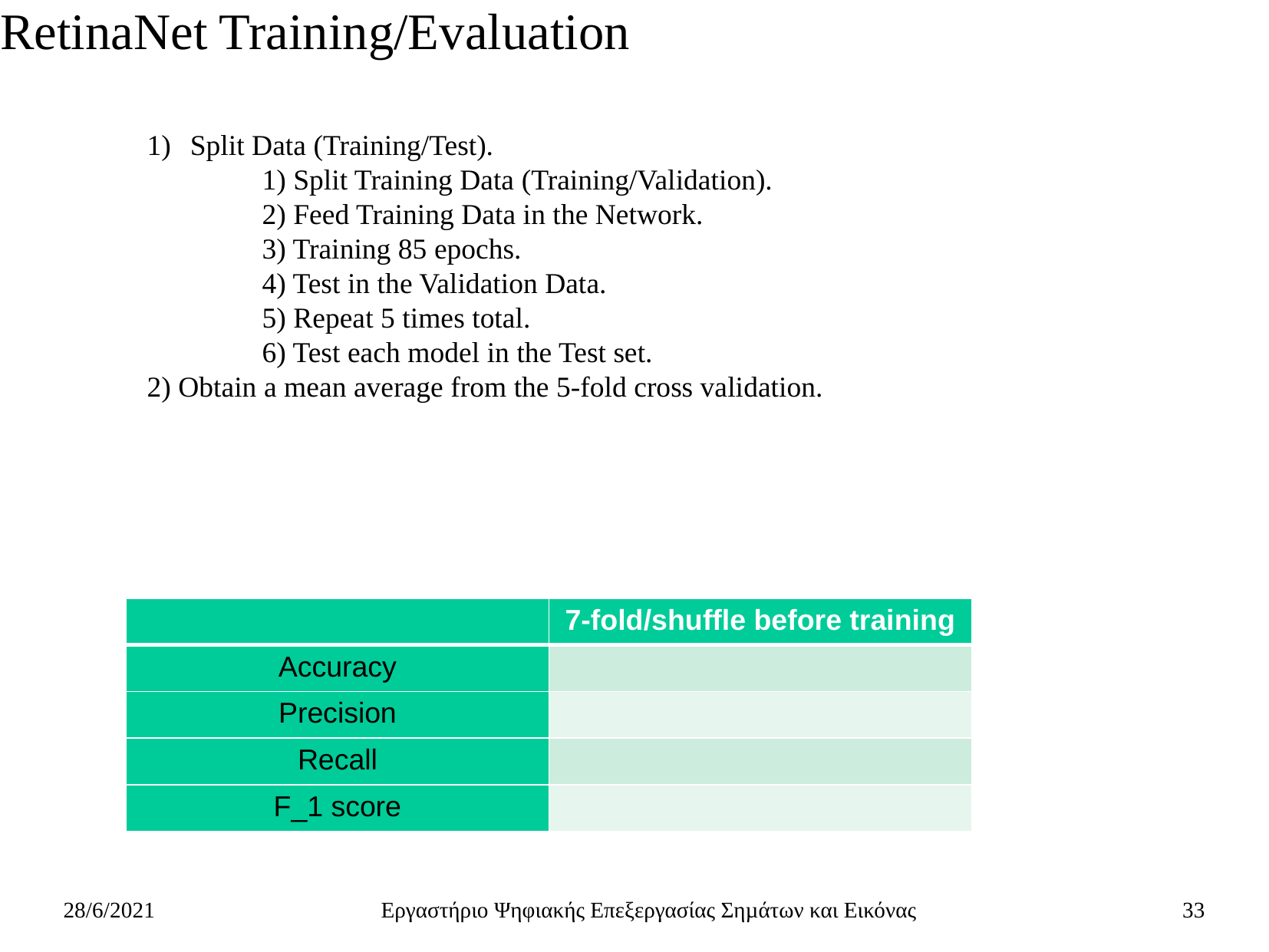

# RetinaNet Training/Evaluation

Split Data (Training/Test).
	1) Split Training Data (Training/Validation).
	2) Feed Training Data in the Network.
	3) Training 85 epochs.
	4) Test in the Validation Data.
	5) Repeat 5 times total.
	6) Test each model in the Test set.
2) Obtain a mean average from the 5-fold cross validation.

|  | 7-fold/shuffle before training |
| --- | --- |
| Accuracy |  |
| Precision |  |
| Recall |  |
| F\_1 score |  |
28/6/2021
Εργαστήριο Ψηφιακής Επεξεργασίας Σηµάτων και Εικόνας
33